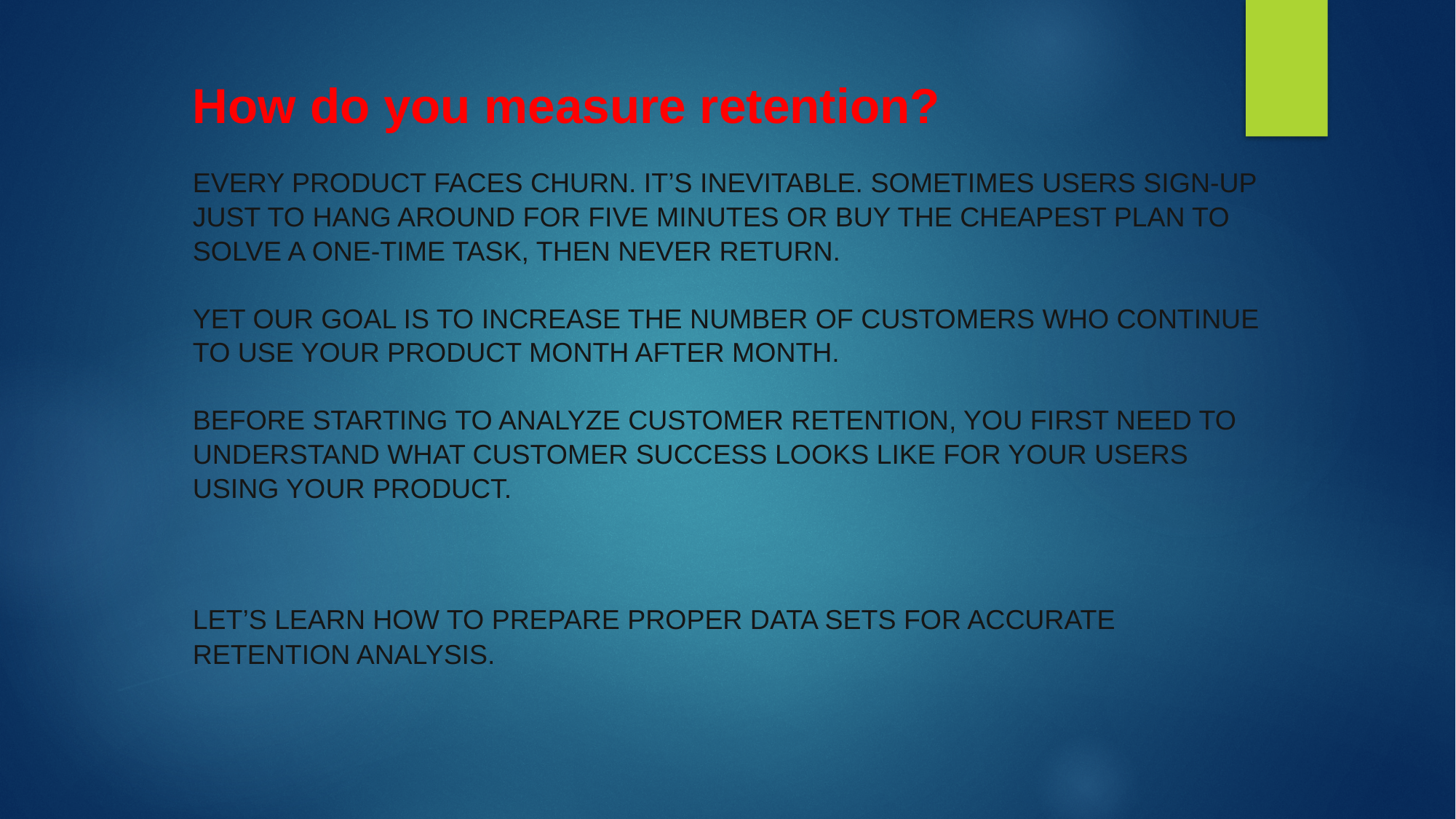

# How do you measure retention?
Every product faces churn. It’s inevitable. Sometimes users sign-up just to hang around for five minutes or buy the cheapest plan to solve a one-time task, then never return.
Yet our goal is to increase the number of customers who continue to use your product month after month.
Before starting to analyze customer retention, you first need to understand what customer success looks like for your users using your product.

Let’s learn how to prepare proper data sets for accurate retention analysis.